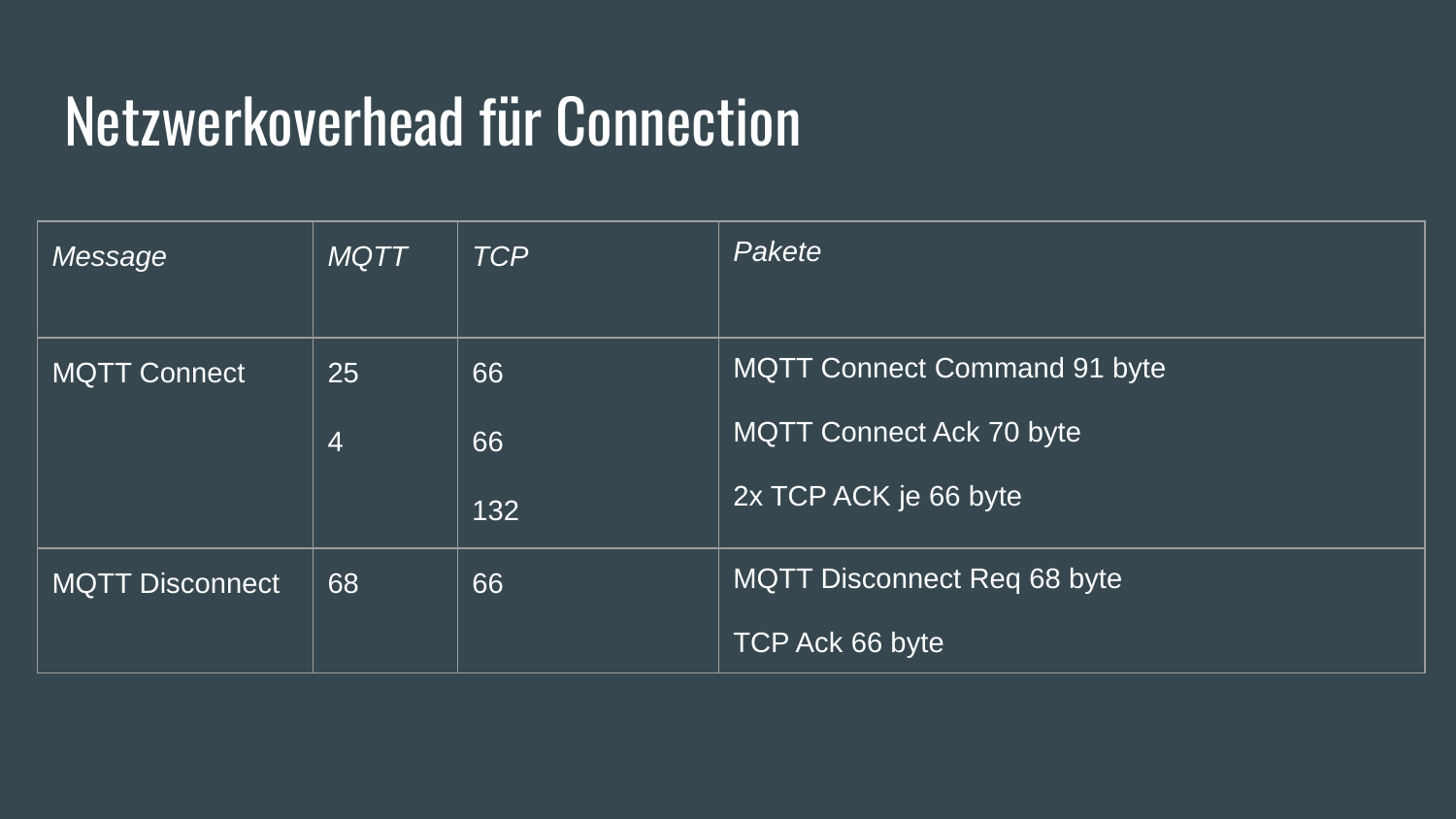

# Netzwerkoverhead für Connection
| Message | MQTT | TCP | Pakete |
| --- | --- | --- | --- |
| MQTT Connect | 25 4 | 66 66 132 | MQTT Connect Command 91 byte MQTT Connect Ack 70 byte 2x TCP ACK je 66 byte |
| MQTT Disconnect | 68 | 66 | MQTT Disconnect Req 68 byte TCP Ack 66 byte |